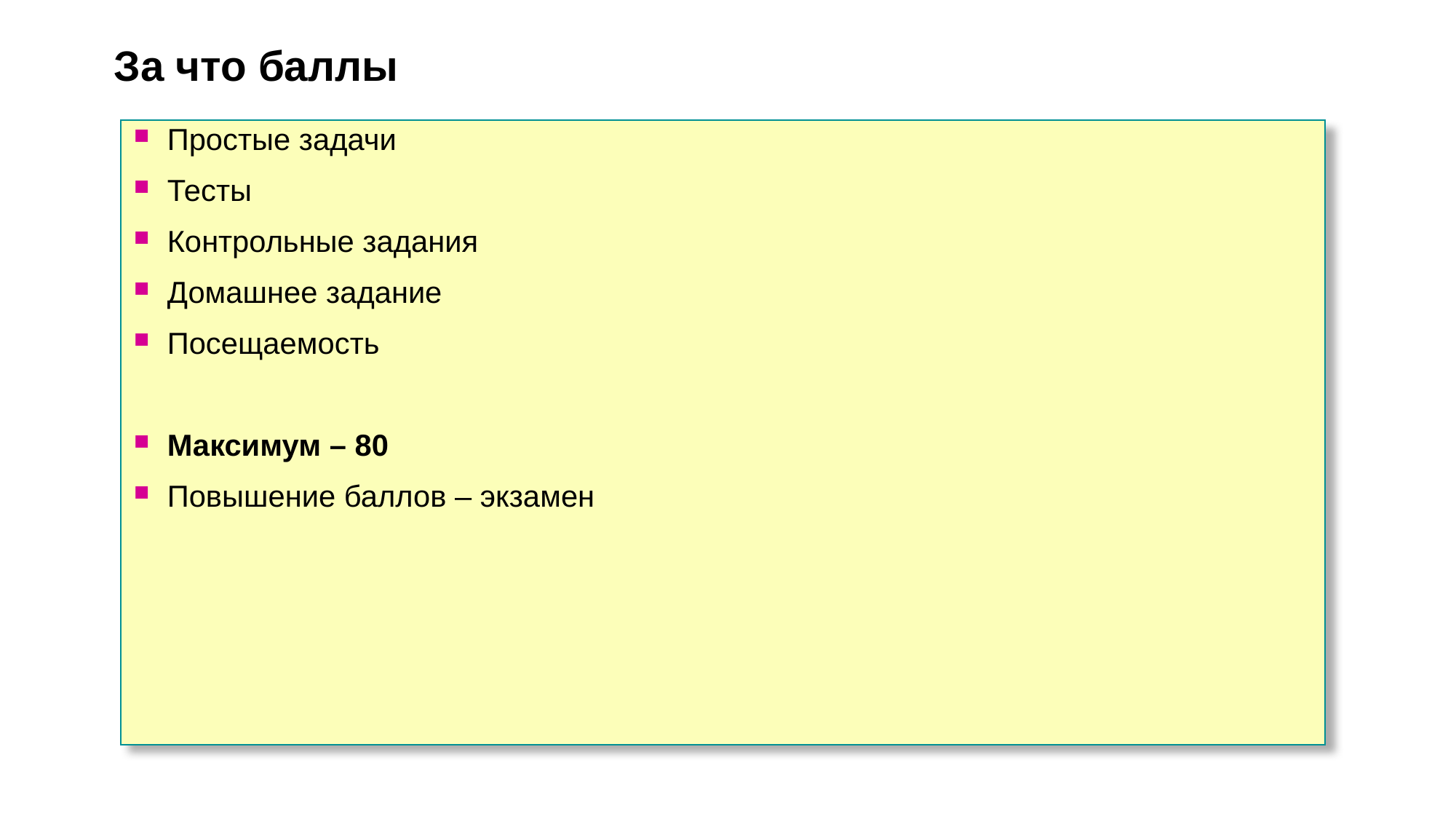

# За что баллы
Простые задачи
Тесты
Контрольные задания
Домашнее задание
Посещаемость

Максимум – 80
Повышение баллов – экзамен